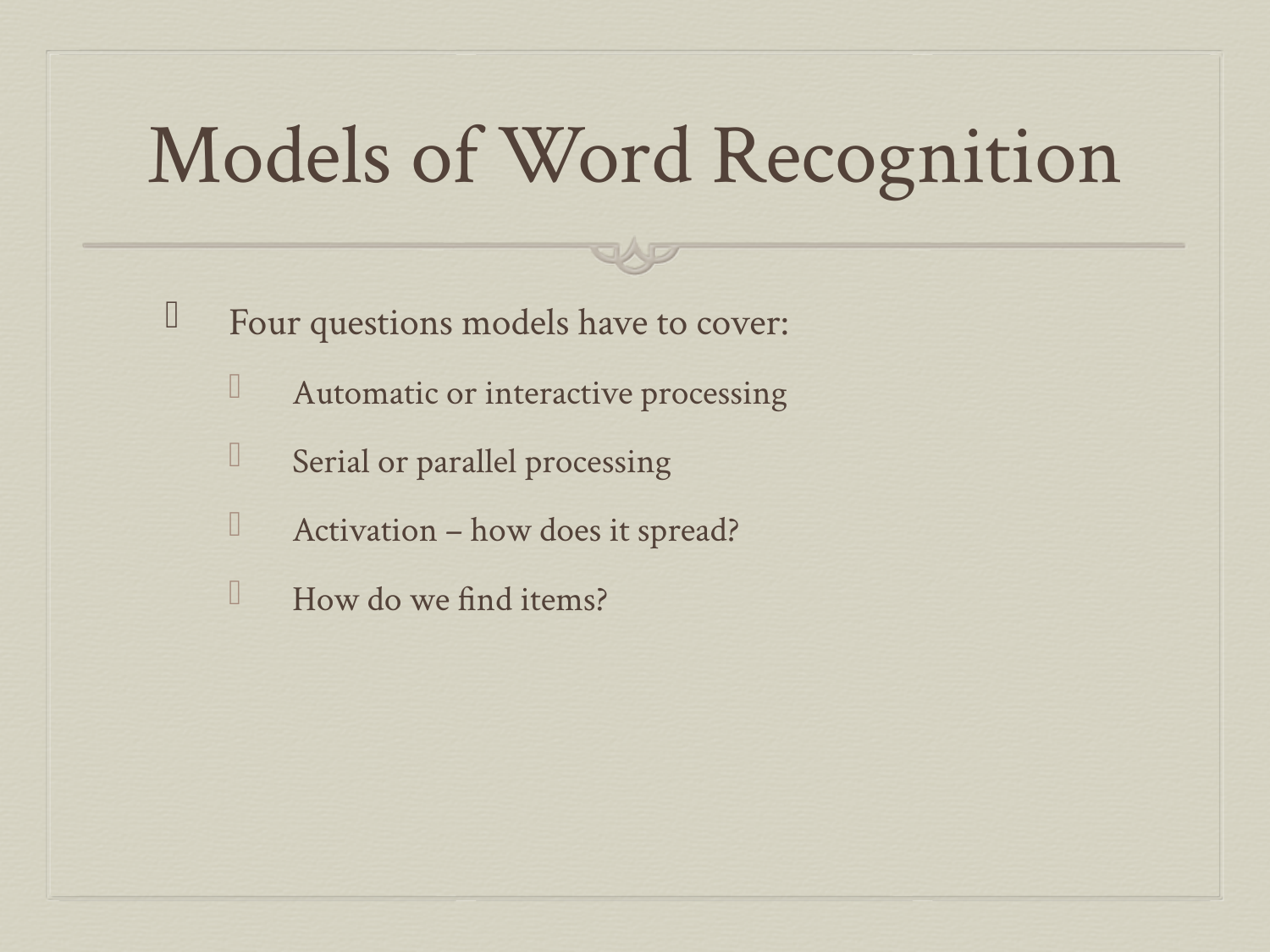

# Models of Word Recognition
Four questions models have to cover:
Automatic or interactive processing
Serial or parallel processing
Activation – how does it spread?
How do we find items?